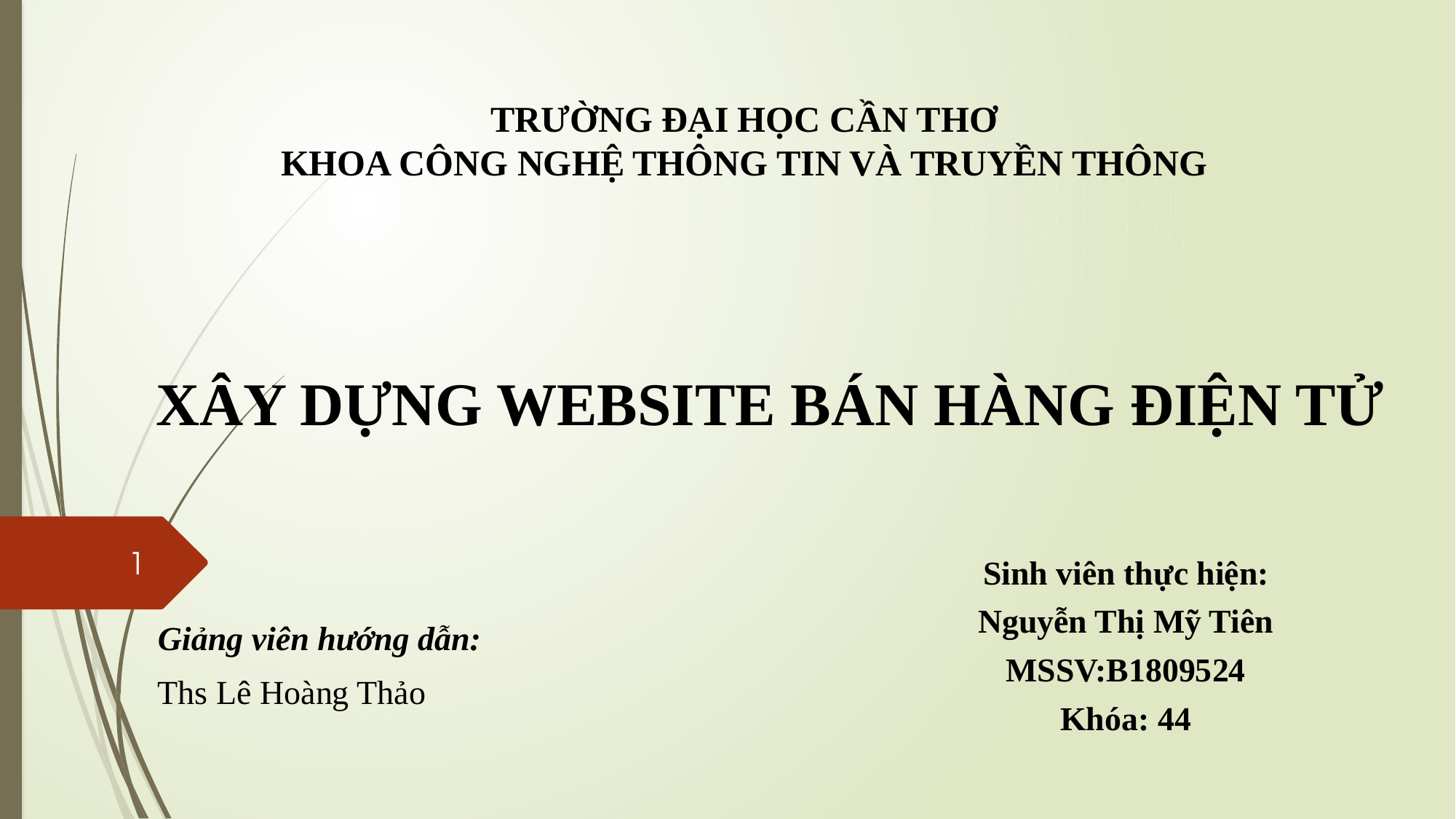

TRƯỜNG ĐẠI HỌC CẦN THƠ
KHOA CÔNG NGHỆ THÔNG TIN VÀ TRUYỀN THÔNG
# XÂY DỰNG WEBSITE BÁN HÀNG ĐIỆN TỬ
1
Sinh viên thực hiện:
Nguyễn Thị Mỹ Tiên
MSSV:B1809524
Khóa: 44
Giảng viên hướng dẫn:
Ths Lê Hoàng Thảo